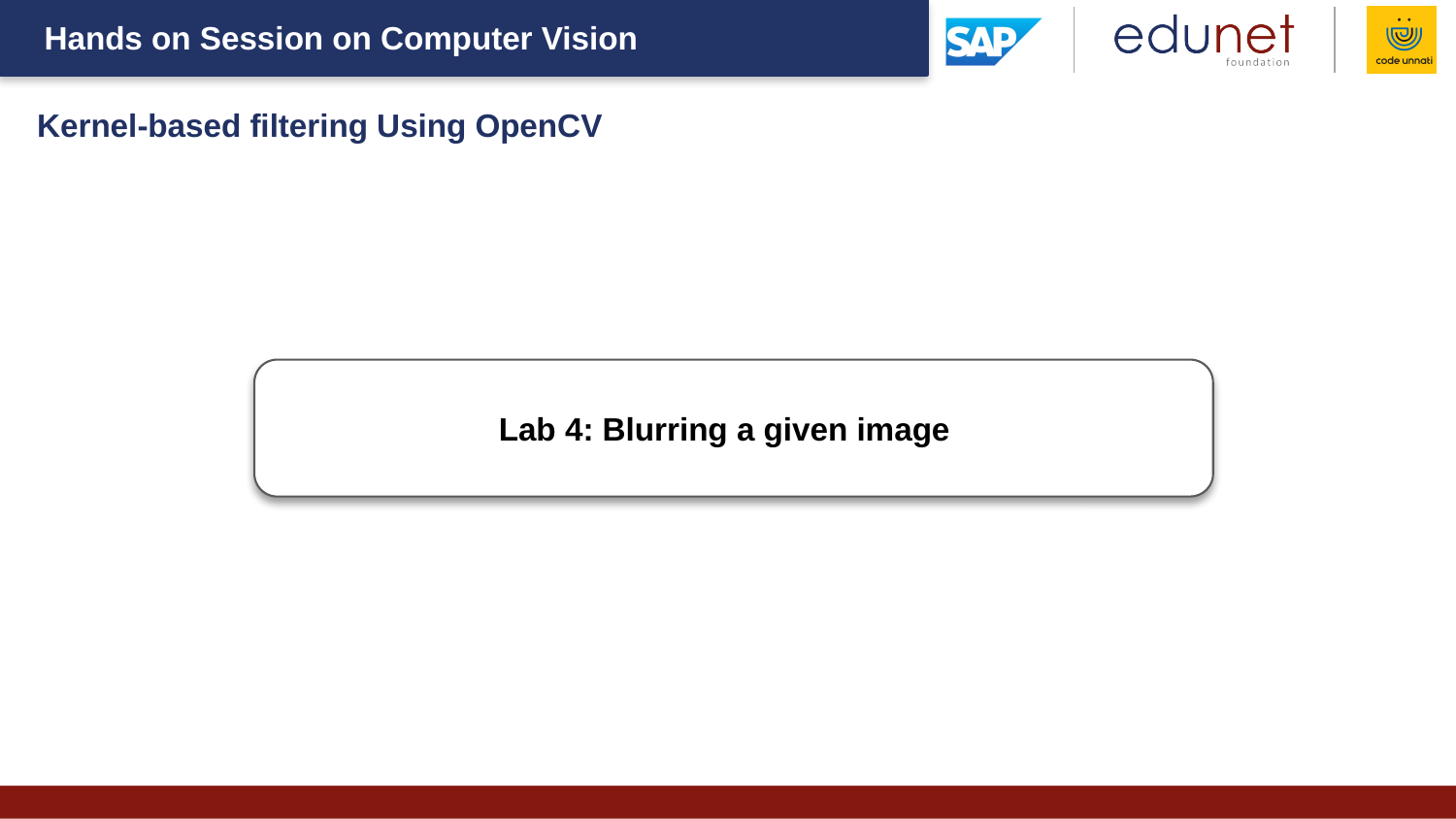

Kernel-based filtering Using OpenCV
Lab 4: Blurring a given image